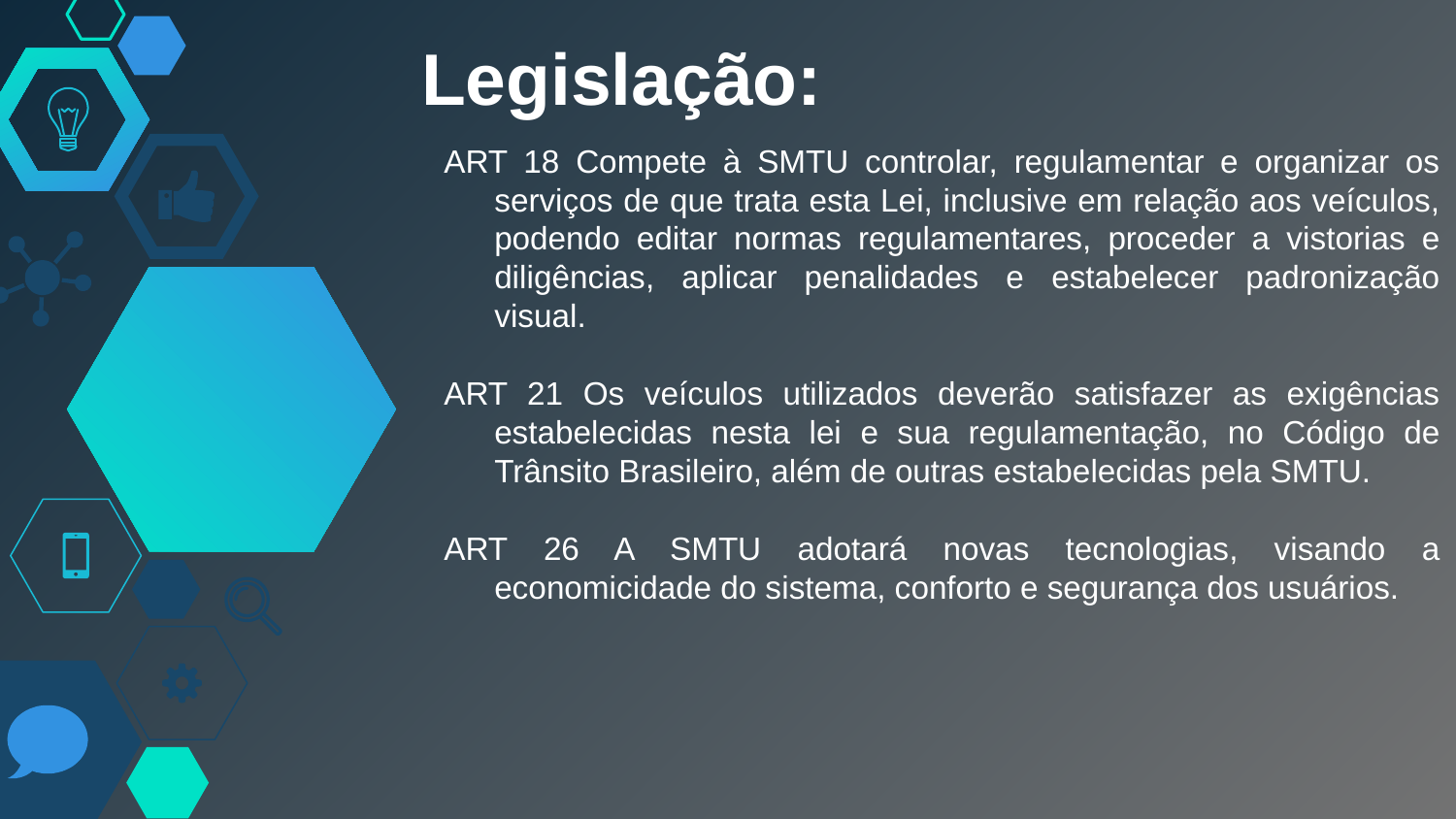

# Legislação:
ART 18 Compete à SMTU controlar, regulamentar e organizar os serviços de que trata esta Lei, inclusive em relação aos veículos, podendo editar normas regulamentares, proceder a vistorias e diligências, aplicar penalidades e estabelecer padronização visual.

ART 21 Os veículos utilizados deverão satisfazer as exigências estabelecidas nesta lei e sua regulamentação, no Código de Trânsito Brasileiro, além de outras estabelecidas pela SMTU.

ART 26 A SMTU adotará novas tecnologias, visando a economicidade do sistema, conforto e segurança dos usuários.